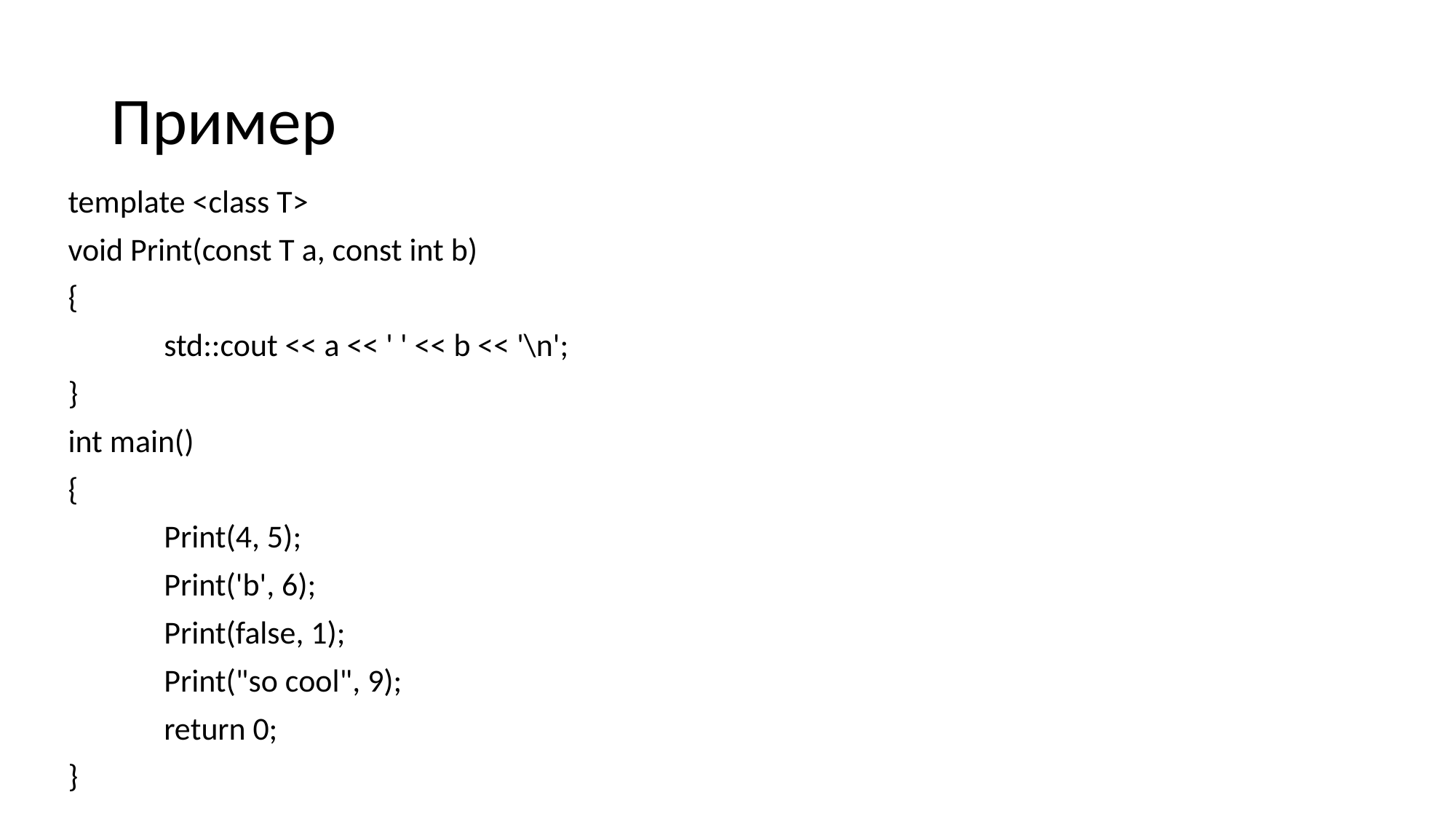

# Пример
template <class T>
void Print(const T a, const int b)
{
	std::cout << a << ' ' << b << '\n';
}
int main()
{
	Print(4, 5);
	Print('b', 6);
	Print(false, 1);
	Print("so cool", 9);
	return 0;
}